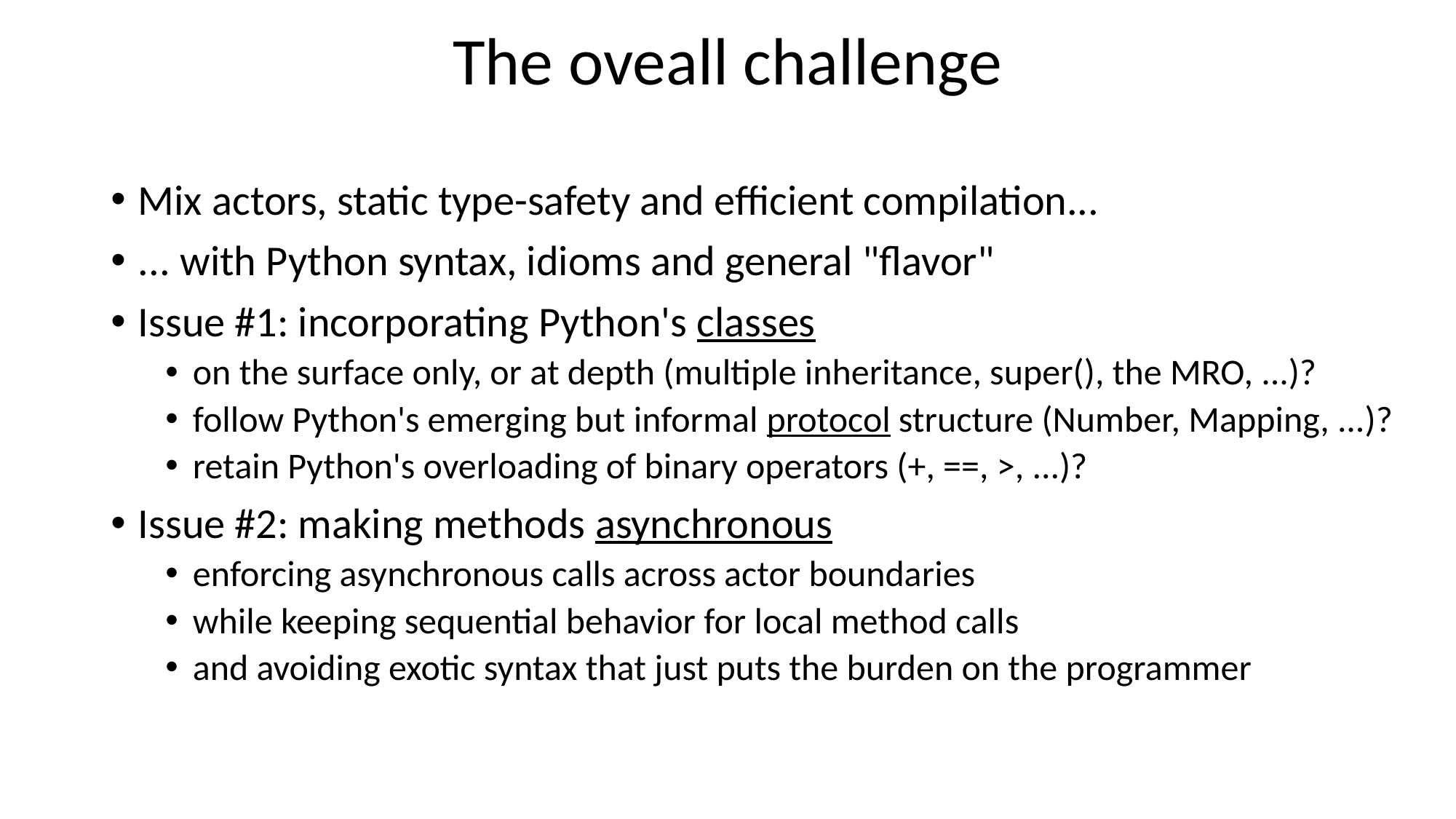

# The oveall challenge
Mix actors, static type-safety and efficient compilation...
... with Python syntax, idioms and general "flavor"
Issue #1: incorporating Python's classes
on the surface only, or at depth (multiple inheritance, super(), the MRO, ...)?
follow Python's emerging but informal protocol structure (Number, Mapping, ...)?
retain Python's overloading of binary operators (+, ==, >, ...)?
Issue #2: making methods asynchronous
enforcing asynchronous calls across actor boundaries
while keeping sequential behavior for local method calls
and avoiding exotic syntax that just puts the burden on the programmer